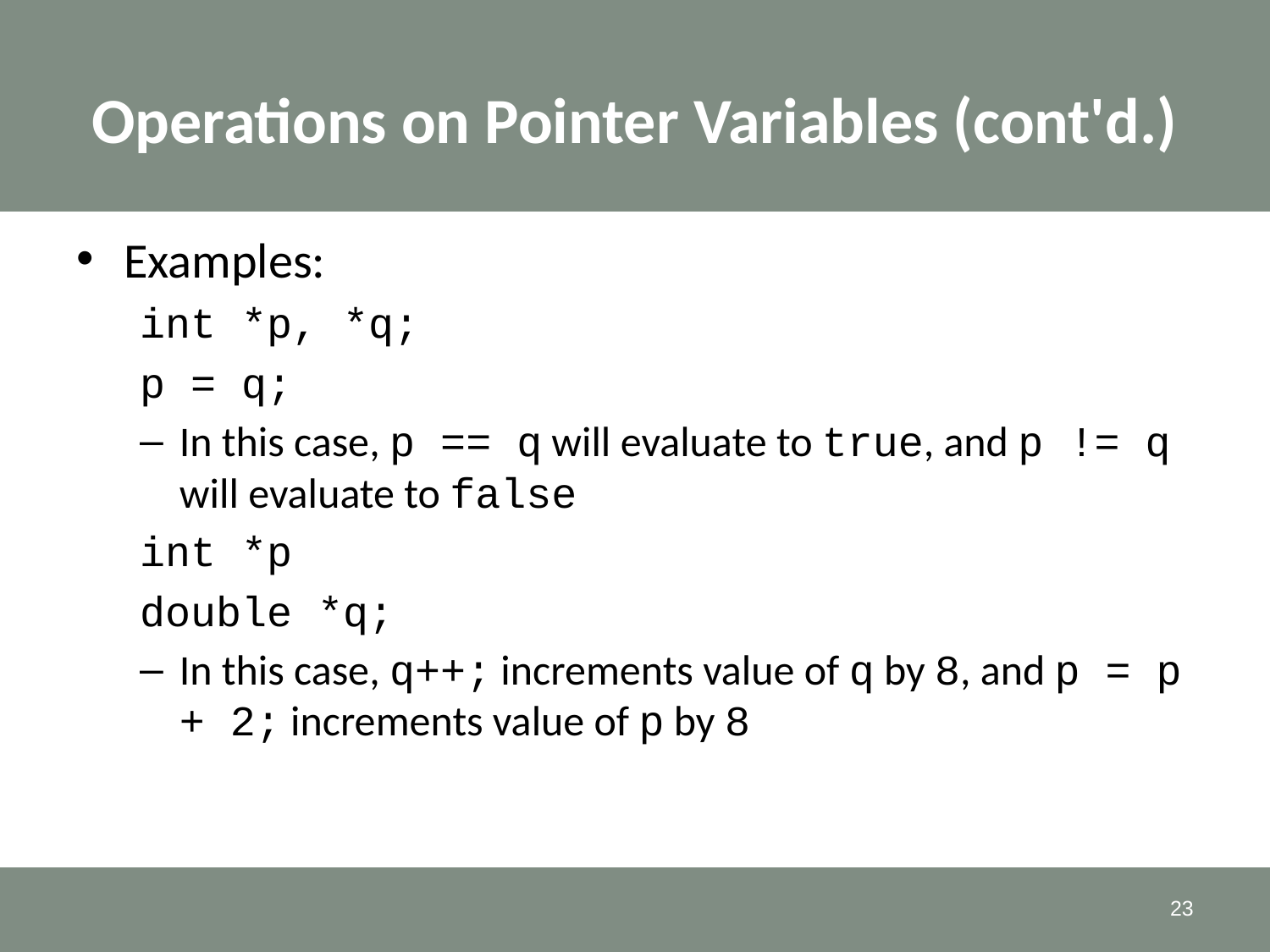

# Operations on Pointer Variables (cont'd.)
Examples:
int *p, *q;
p = q;
In this case, p == q will evaluate to true, and p != q will evaluate to false
int *p
double *q;
In this case, q++; increments value of q by 8, and p = p + 2; increments value of p by 8
23